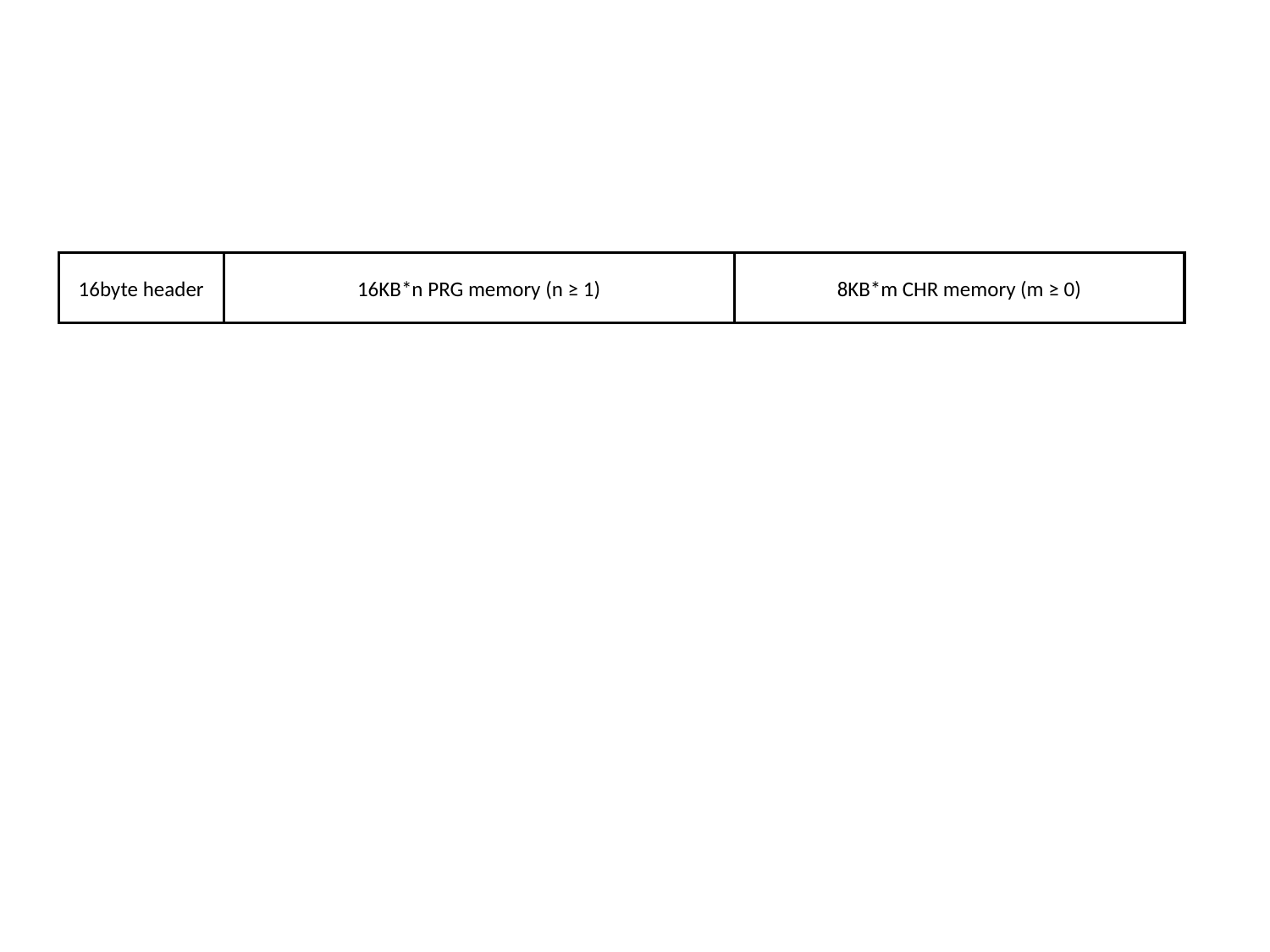

16KB*n PRG memory (n ≥ 1)
8KB*m CHR memory (m ≥ 0)
16byte header